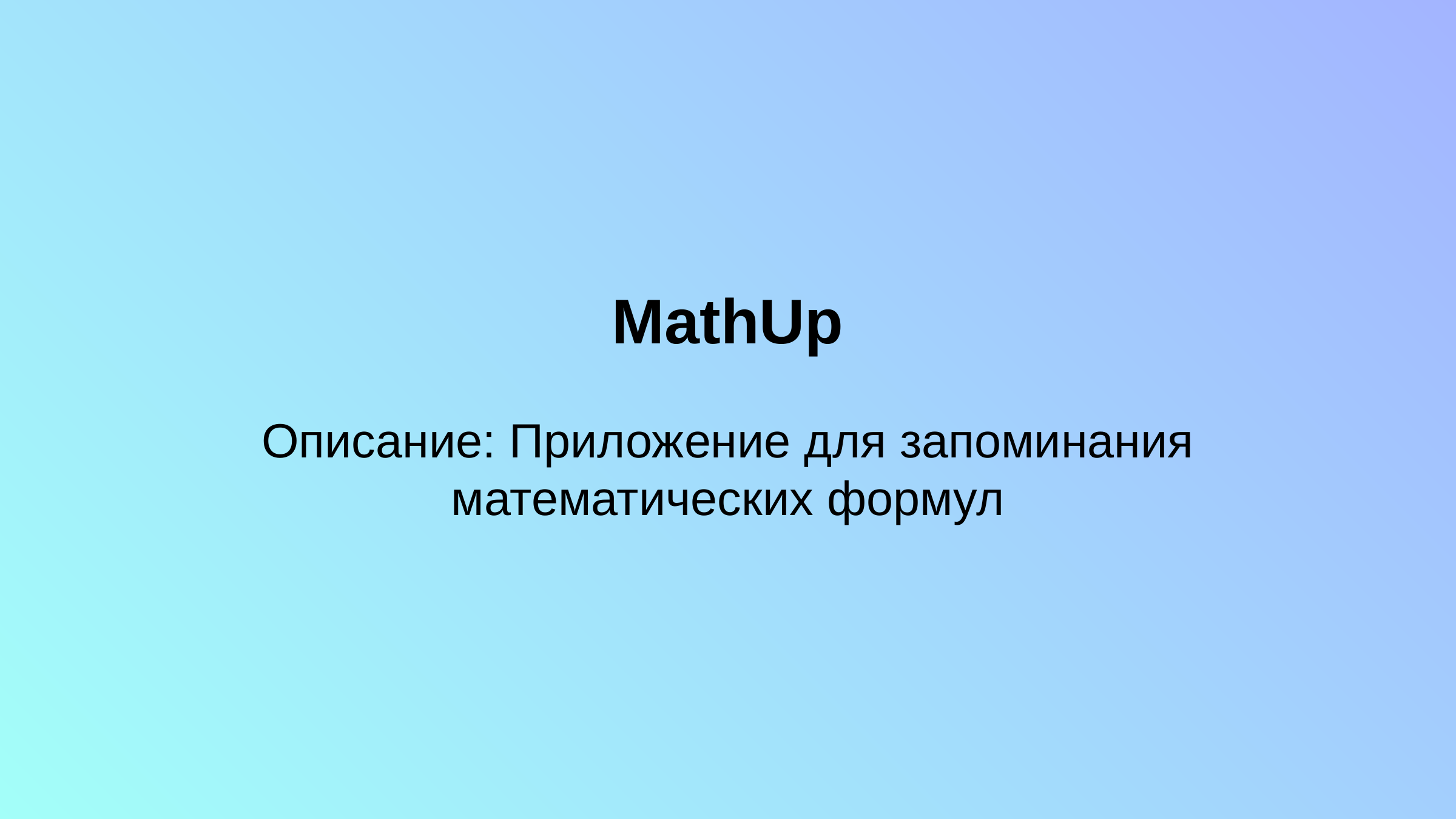

# MathUp
Описание: Приложение для запоминания математических формул